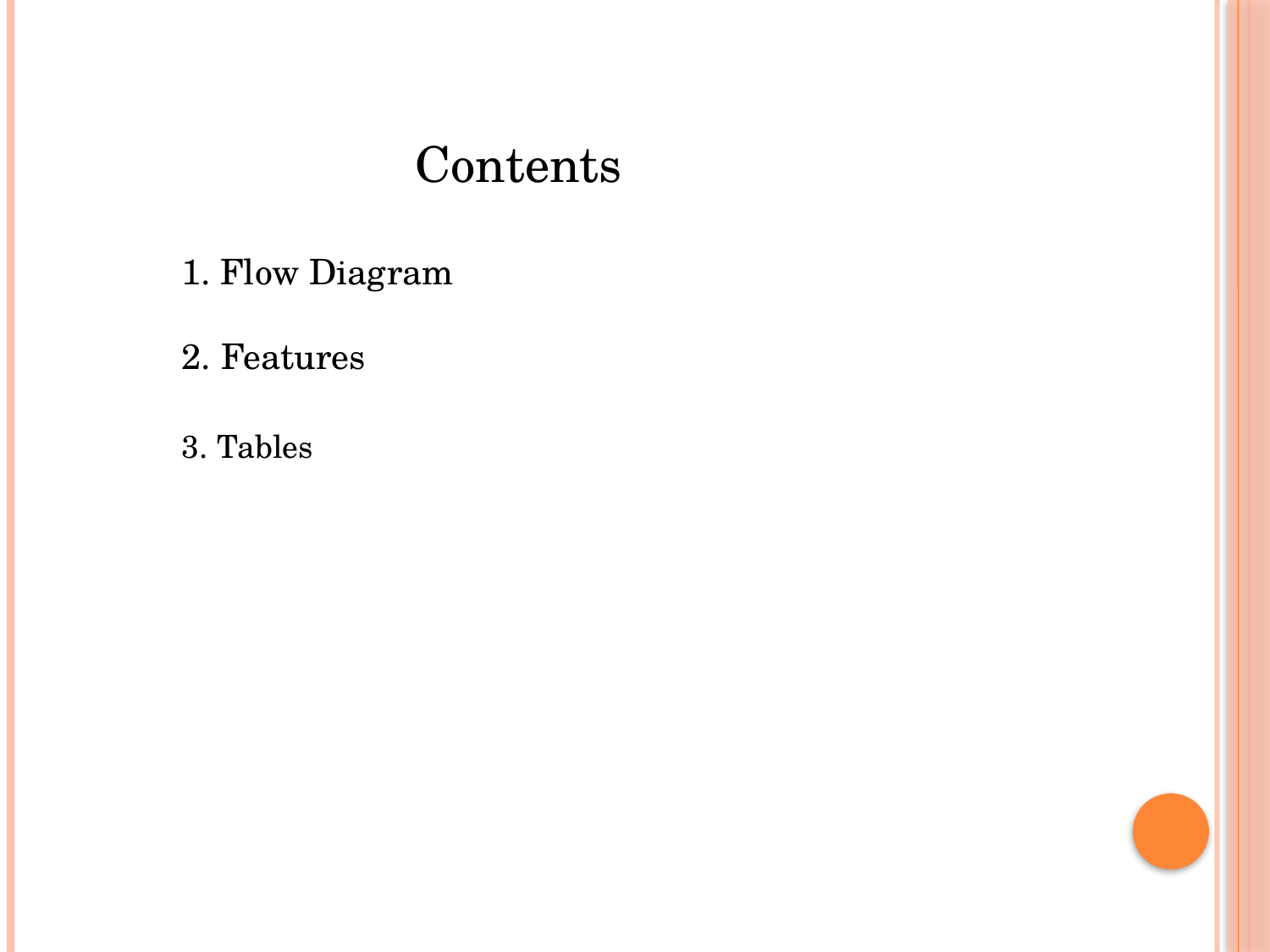

Contents
1. Flow Diagram
2. Features
3. Tables